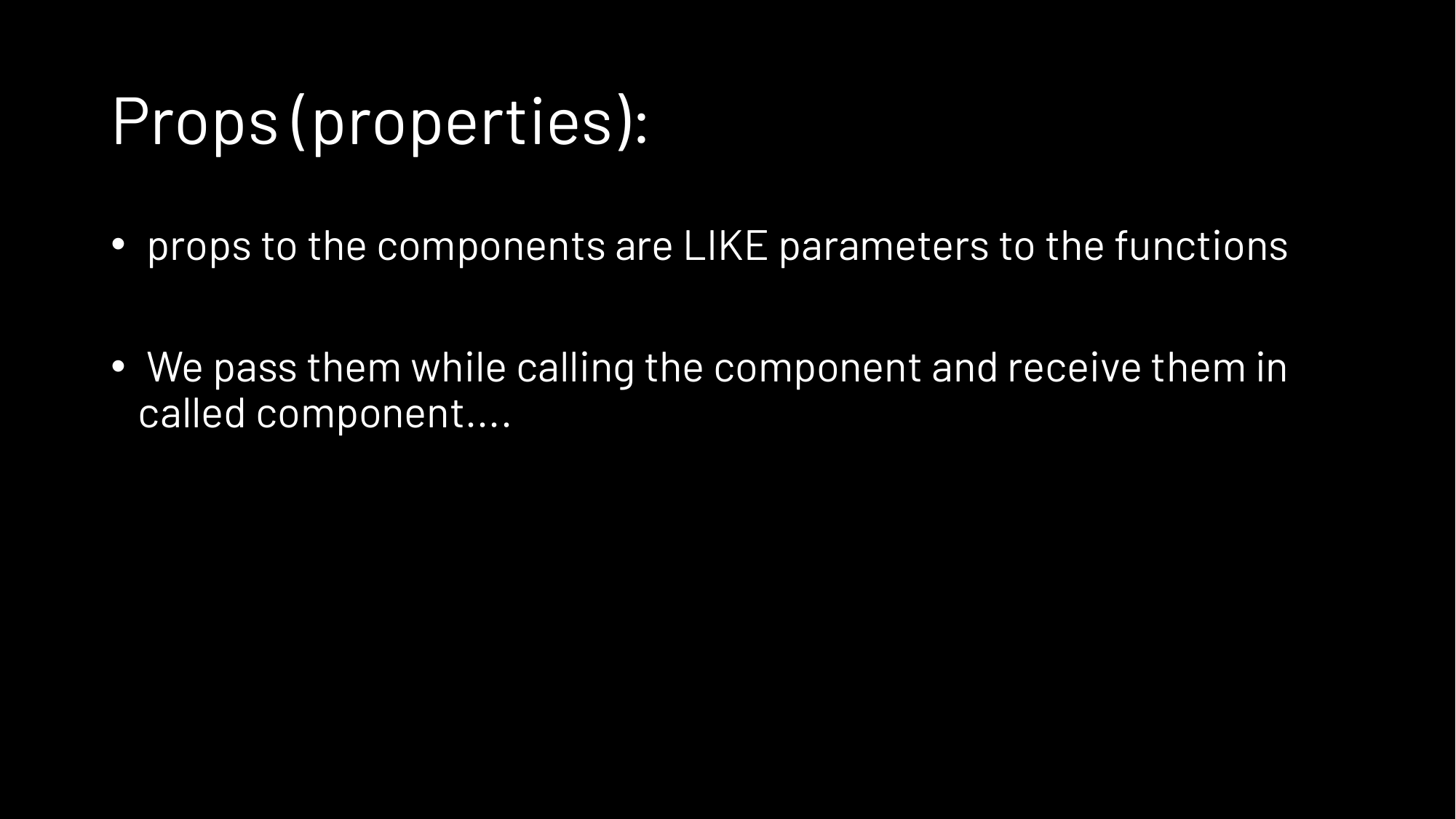

# Props (properties):
 props to the components are LIKE parameters to the functions

 We pass them while calling the component and receive them in called component....